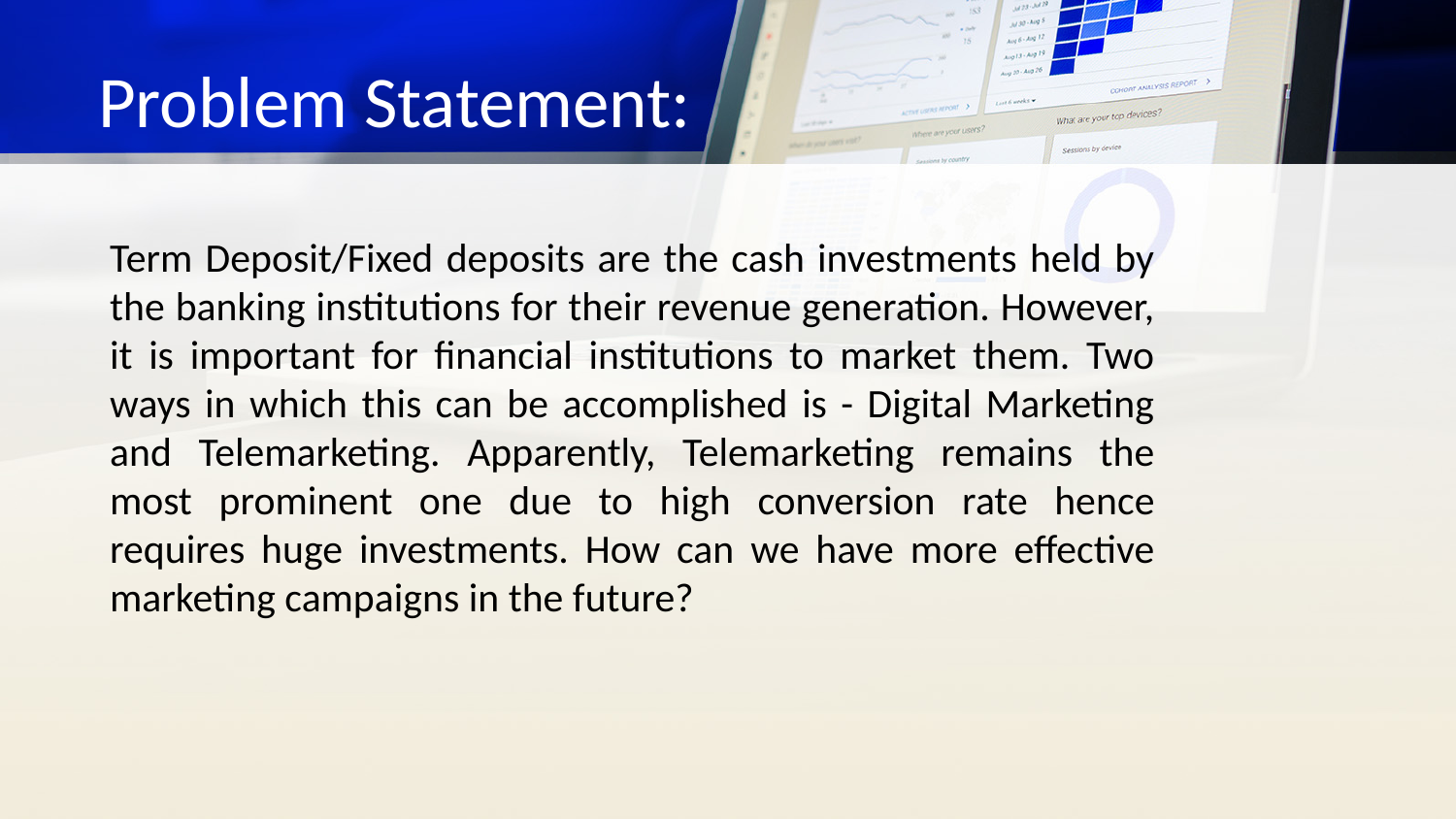

# Problem Statement:
Term Deposit/Fixed deposits are the cash investments held by the banking institutions for their revenue generation. However, it is important for financial institutions to market them. Two ways in which this can be accomplished is - Digital Marketing and Telemarketing. Apparently, Telemarketing remains the most prominent one due to high conversion rate hence requires huge investments. How can we have more effective marketing campaigns in the future?